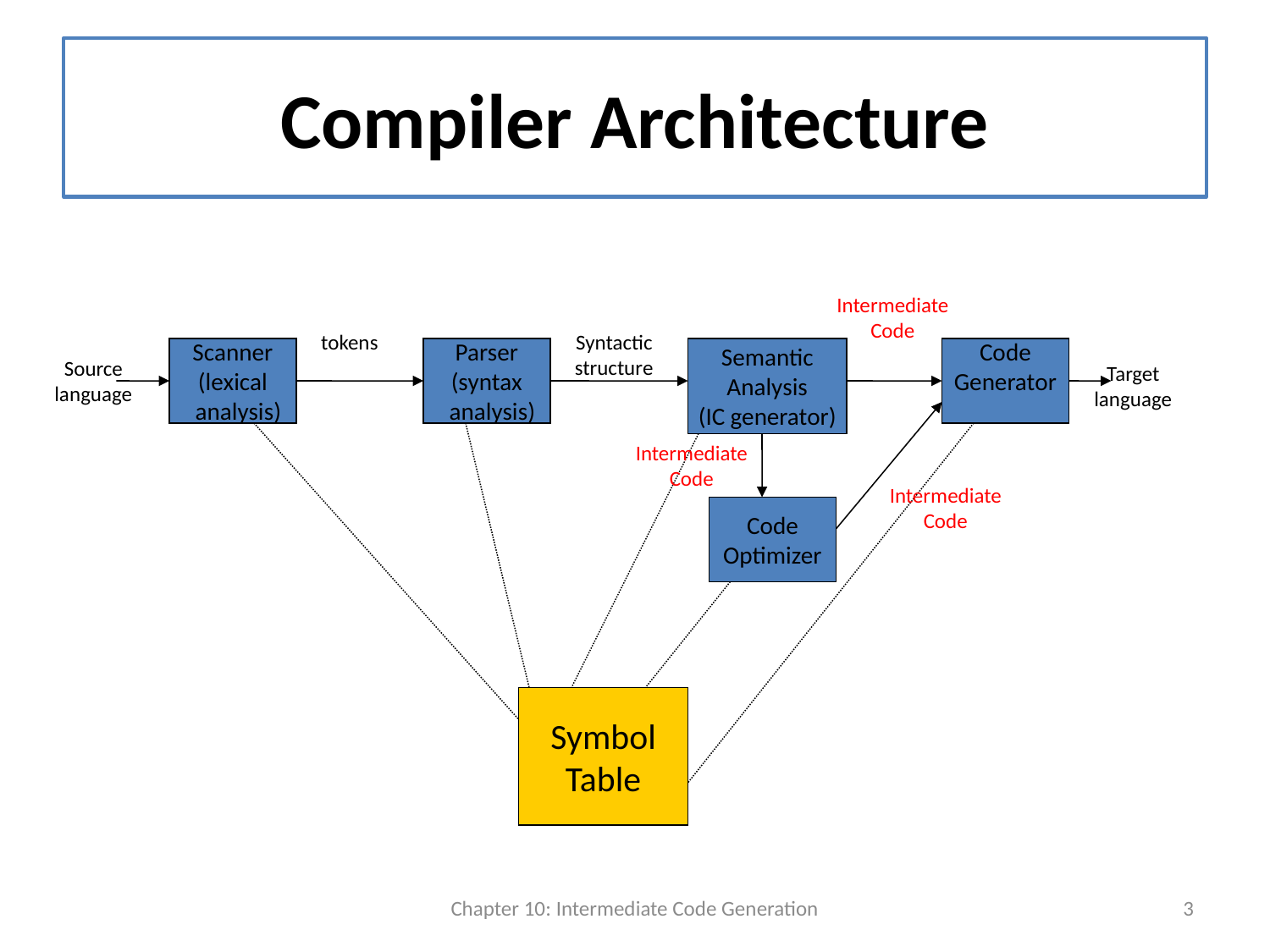

# Compiler Architecture
Intermediate Code
tokens
Syntactic
structure
Scanner
(lexical
  analysis)
Parser
(syntax
  analysis)
Semantic
Analysis
(IC generator)
Code
Generator

Source
language
Target
language

Intermediate Code

Intermediate Code
Code
Optimizer

Symbol
Table
Chapter 10: Intermediate Code Generation
3